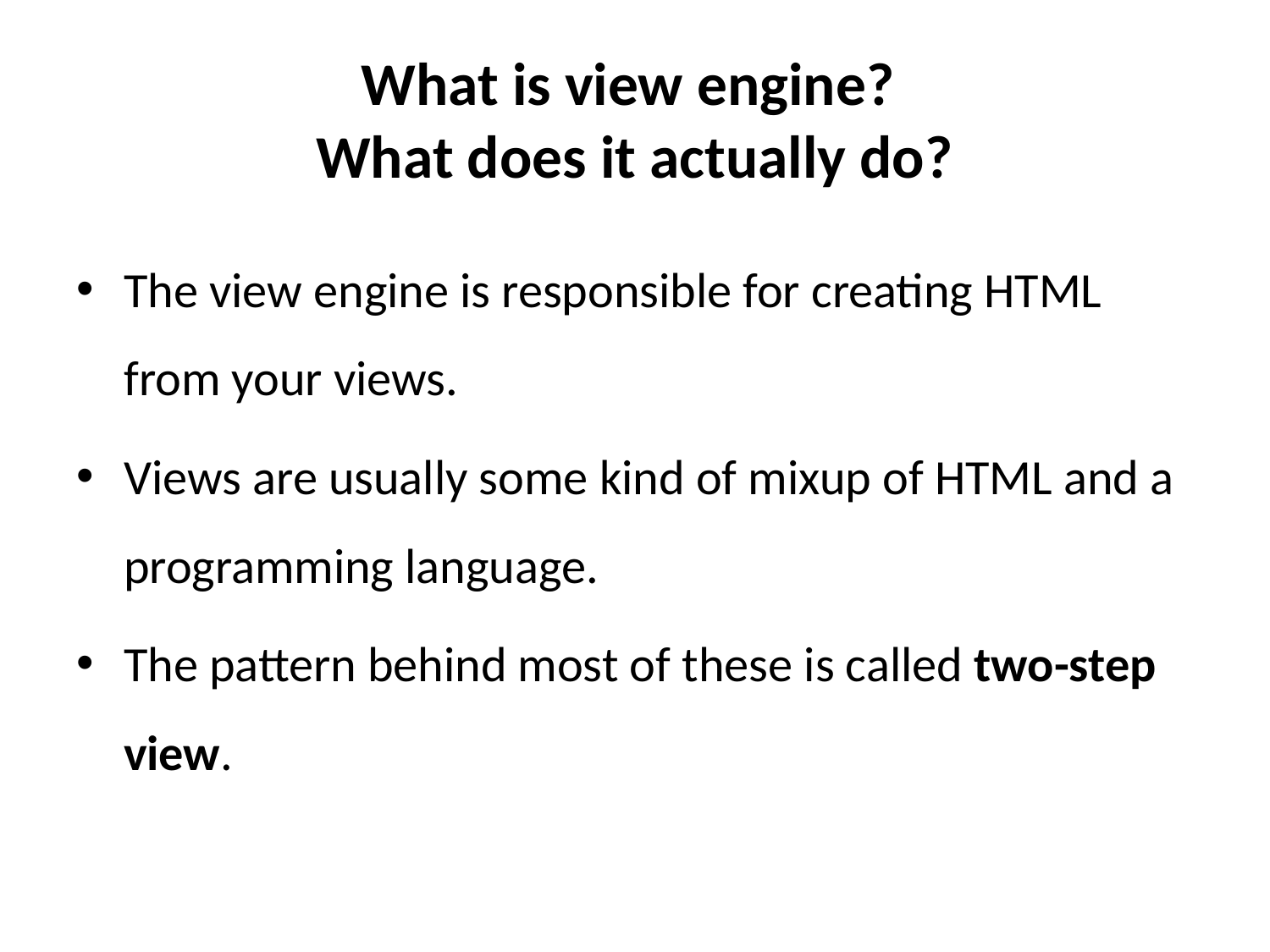

# What is view engine? What does it actually do?
The view engine is responsible for creating HTML from your views.
Views are usually some kind of mixup of HTML and a programming language.
The pattern behind most of these is called two-step view.